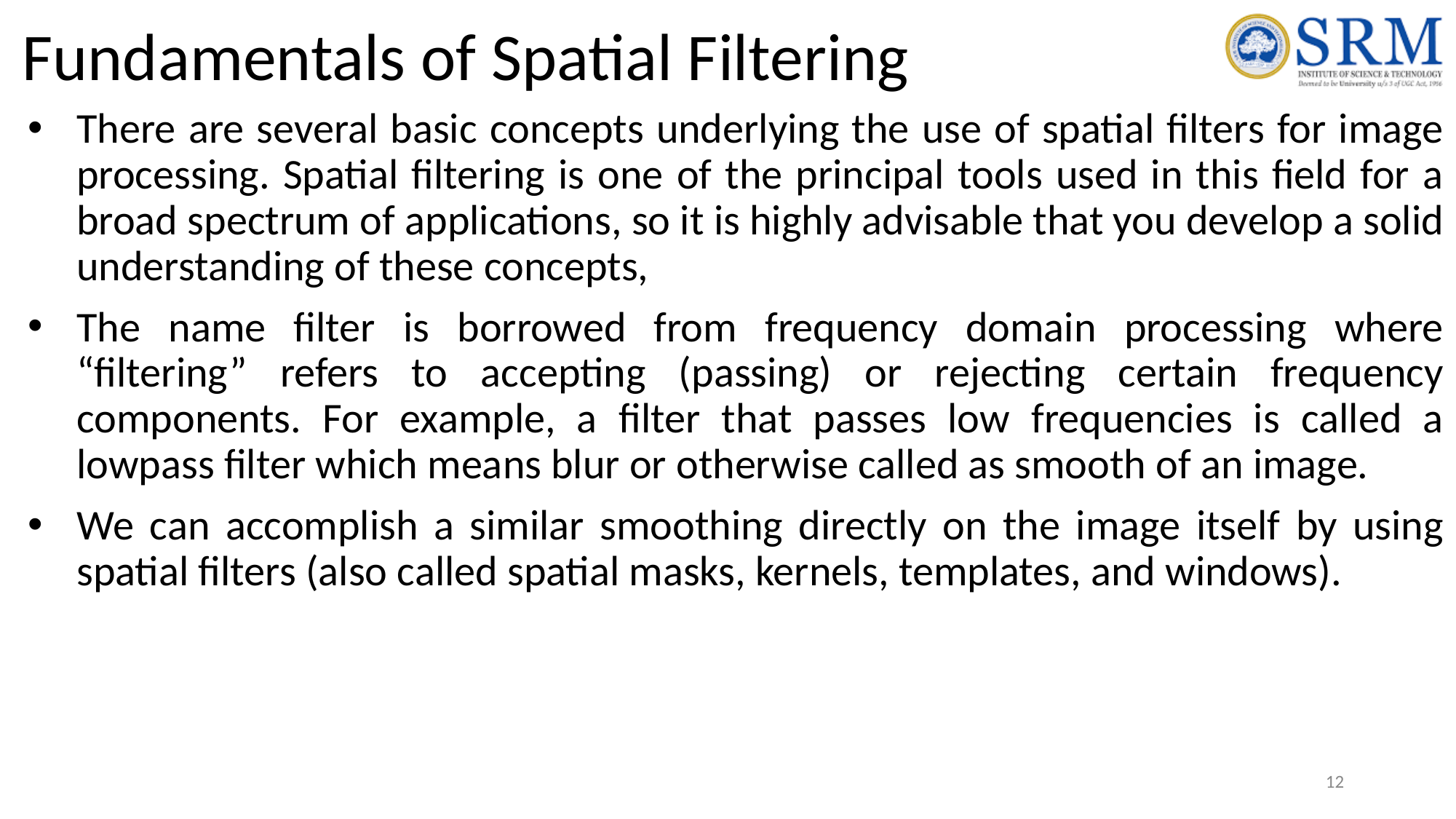

# Fundamentals of Spatial Filtering
There are several basic concepts underlying the use of spatial filters for image processing. Spatial filtering is one of the principal tools used in this field for a broad spectrum of applications, so it is highly advisable that you develop a solid understanding of these concepts,
The name filter is borrowed from frequency domain processing where “filtering” refers to accepting (passing) or rejecting certain frequency components. For example, a filter that passes low frequencies is called a lowpass filter which means blur or otherwise called as smooth of an image.
We can accomplish a similar smoothing directly on the image itself by using spatial filters (also called spatial masks, kernels, templates, and windows).
12